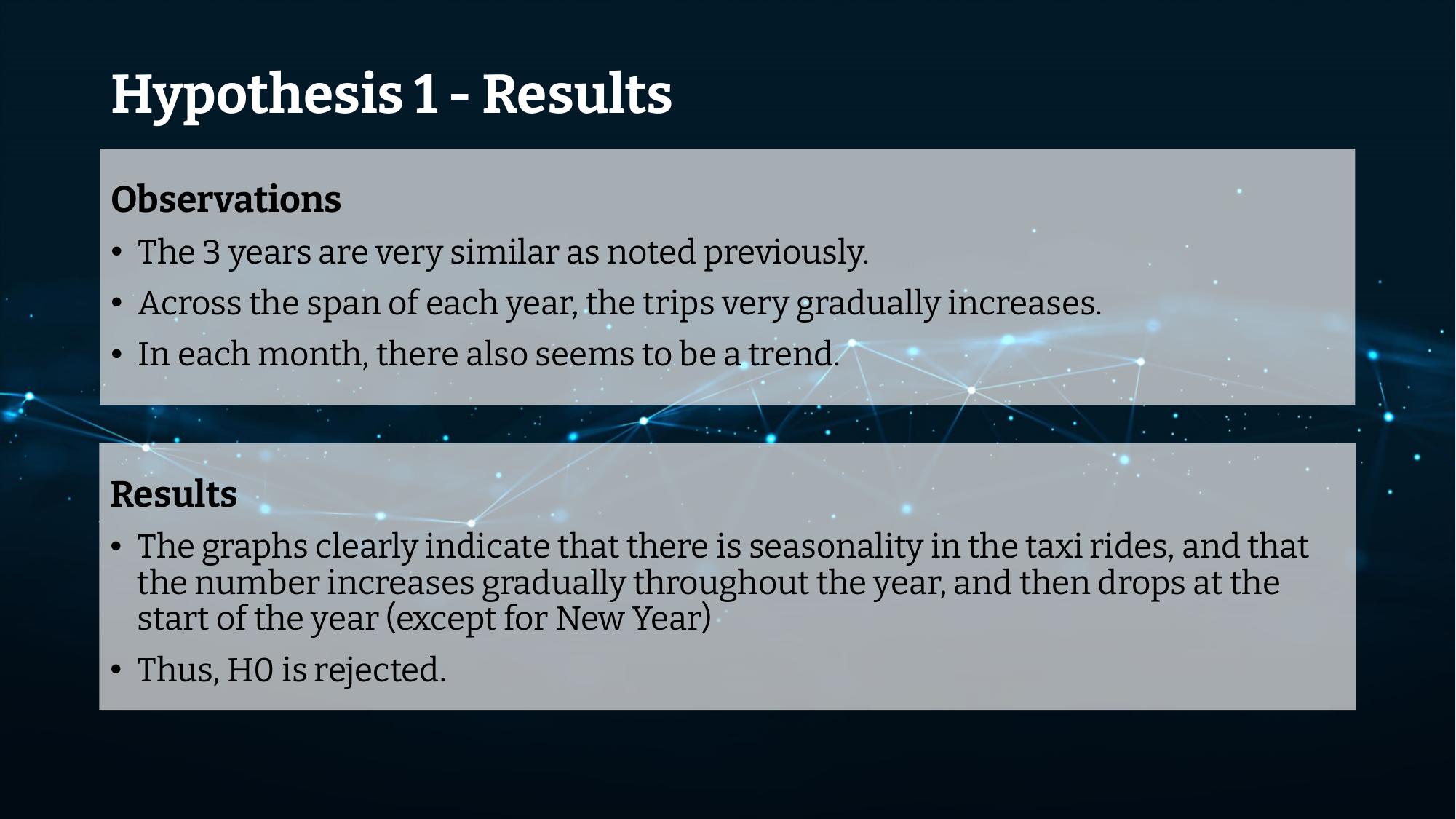

Hypothesis 1 - Results
Observations
The 3 years are very similar as noted previously.
Across the span of each year, the trips very gradually increases.
In each month, there also seems to be a trend.
Results
The graphs clearly indicate that there is seasonality in the taxi rides, and that the number increases gradually throughout the year, and then drops at the start of the year (except for New Year)
Thus, H0 is rejected.